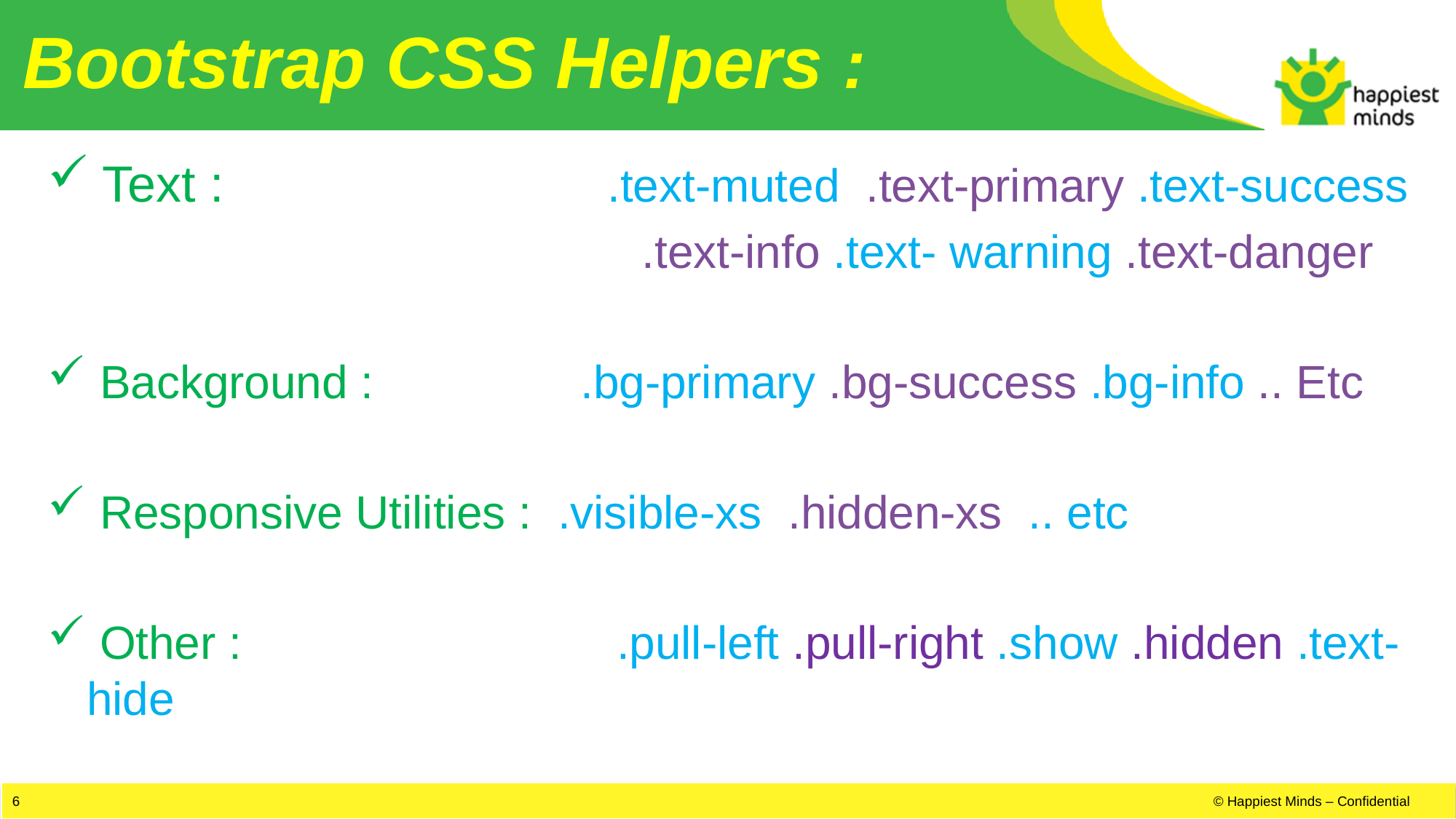

# Bootstrap CSS Helpers :
 Text :                           .text-muted  .text-primary .text-success
                                              .text-info .text- warning .text-danger

 Background :                .bg-primary .bg-success .bg-info .. Etc

 Responsive Utilities :  .visible-xs  .hidden-xs  .. etc

 Other :                             .pull-left .pull-right .show .hidden .text-hide